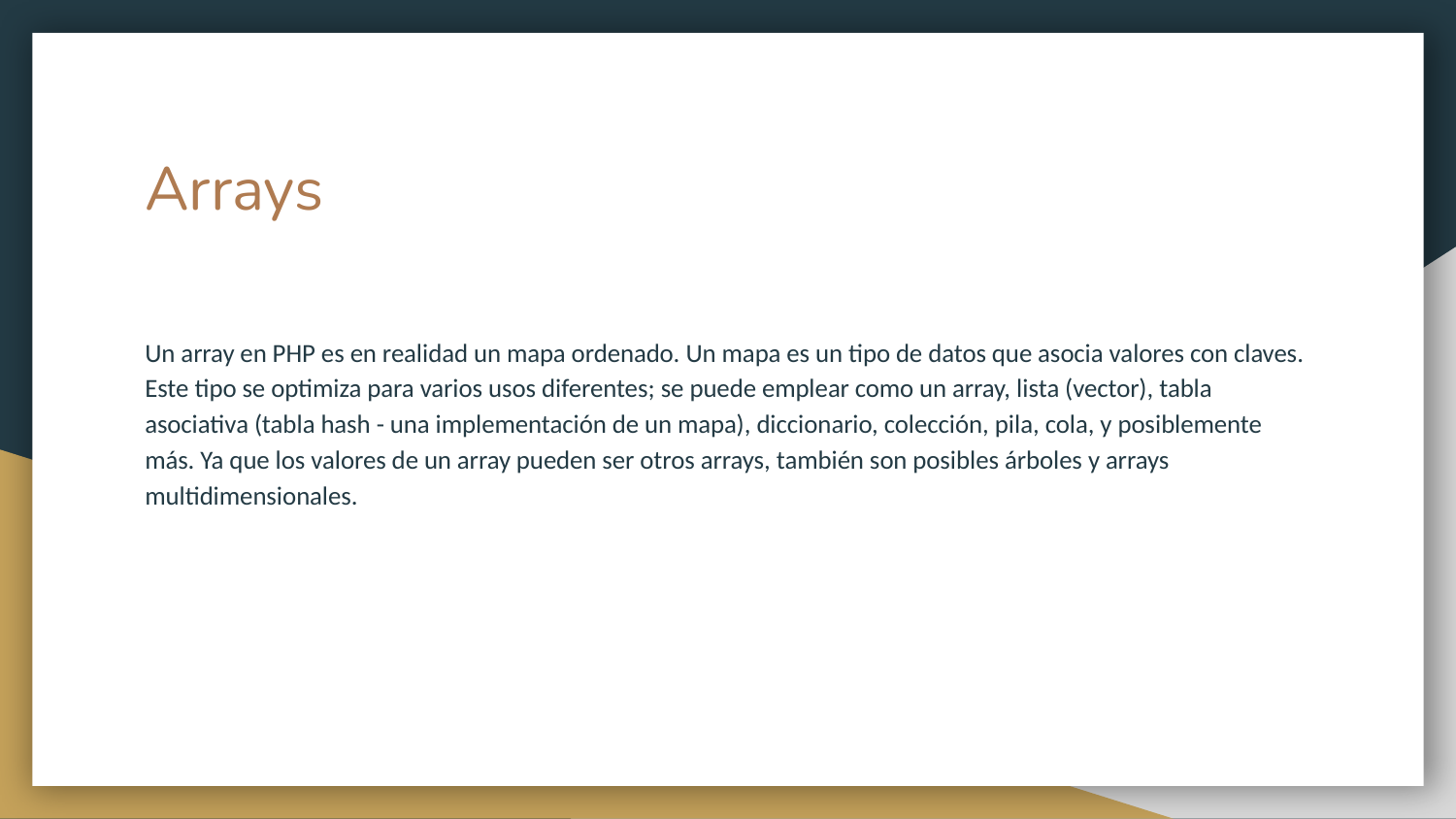

# Arrays
Un array en PHP es en realidad un mapa ordenado. Un mapa es un tipo de datos que asocia valores con claves. Este tipo se optimiza para varios usos diferentes; se puede emplear como un array, lista (vector), tabla asociativa (tabla hash - una implementación de un mapa), diccionario, colección, pila, cola, y posiblemente más. Ya que los valores de un array pueden ser otros arrays, también son posibles árboles y arrays multidimensionales.